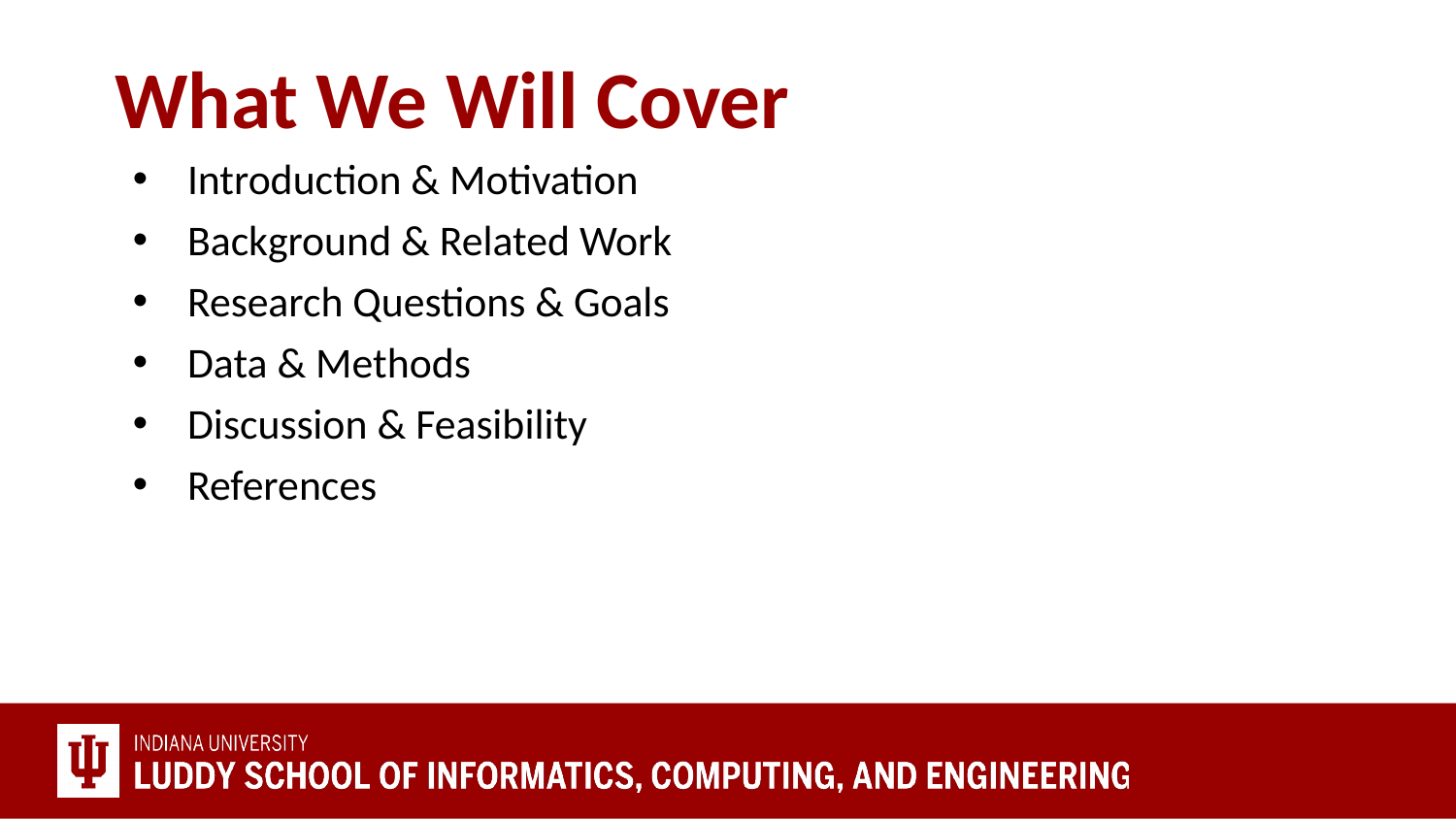

# What We Will Cover
Introduction & Motivation
Background & Related Work
Research Questions & Goals
Data & Methods
Discussion & Feasibility
References